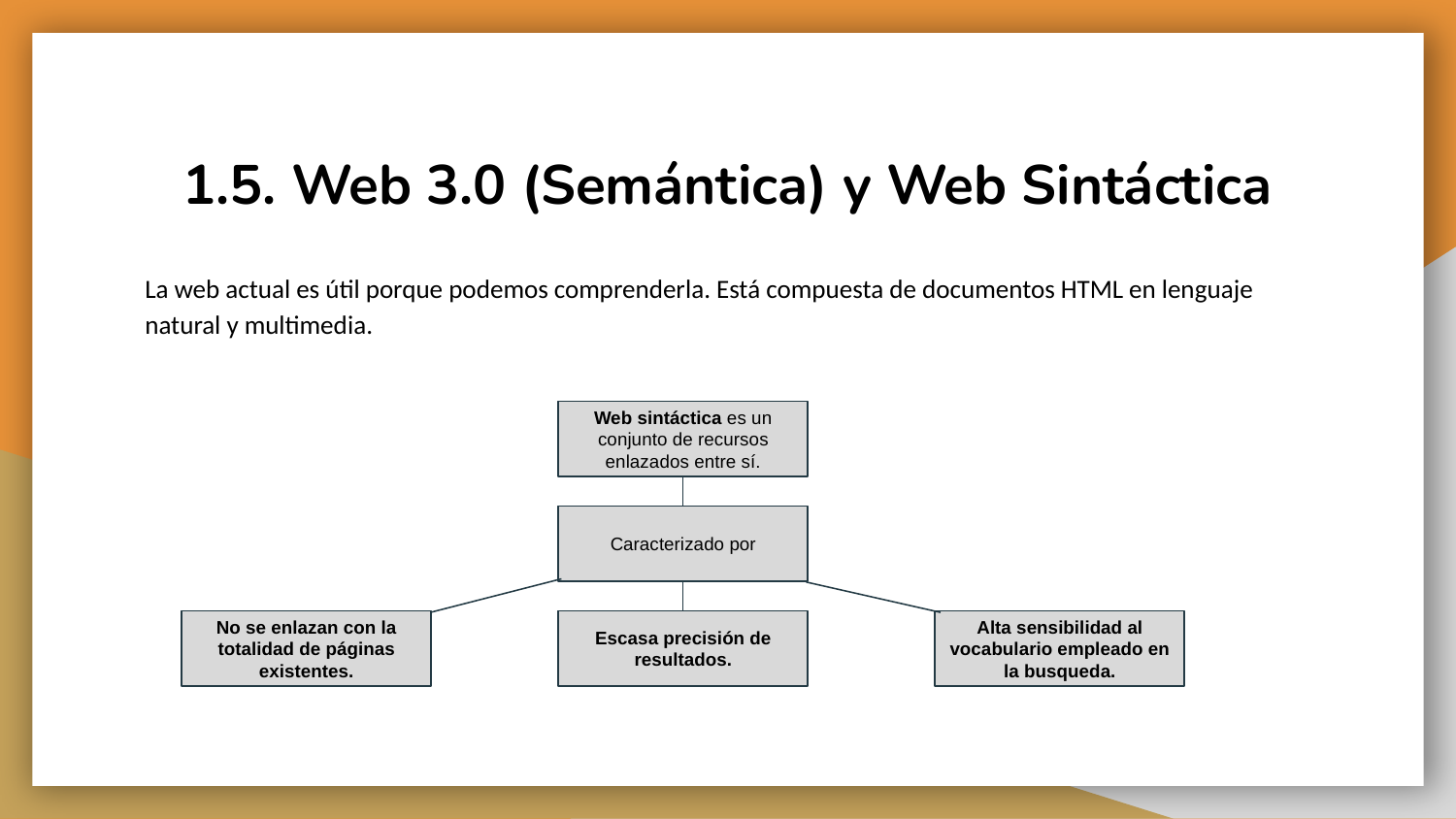

# 1.5. Web 3.0 (Semántica) y Web Sintáctica

La web actual es útil porque podemos comprenderla. Está compuesta de documentos HTML en lenguaje natural y multimedia.
Web sintáctica es un conjunto de recursos enlazados entre sí.
Caracterizado por
No se enlazan con la totalidad de páginas existentes.
Escasa precisión de resultados.
Alta sensibilidad al vocabulario empleado en la busqueda.